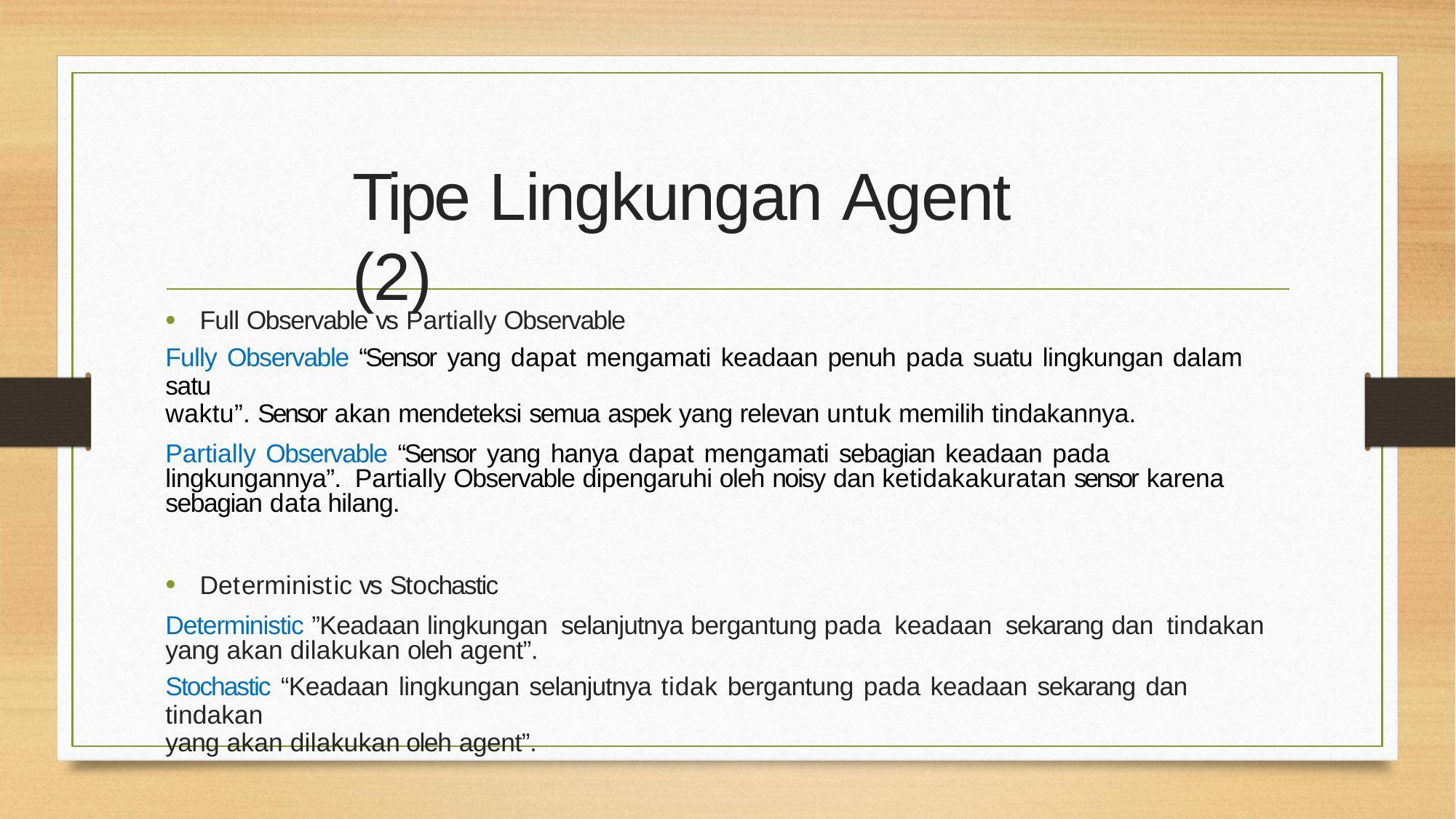

# Tipe Lingkungan Agent (2)
Full Observable vs Partially Observable
Fully Observable “Sensor yang dapat mengamati keadaan penuh pada suatu lingkungan dalam satu
waktu”. Sensor akan mendeteksi semua aspek yang relevan untuk memilih tindakannya.
Partially Observable “Sensor yang hanya dapat mengamati sebagian keadaan pada lingkungannya”.  Partially Observable dipengaruhi oleh noisy dan ketidakakuratan sensor karena sebagian data hilang.

Deterministic vs Stochastic
Deterministic ”Keadaan lingkungan selanjutnya bergantung pada keadaan sekarang dan tindakan  yang akan dilakukan oleh agent”.
Stochastic “Keadaan lingkungan selanjutnya tidak bergantung pada keadaan sekarang dan tindakan
yang akan dilakukan oleh agent”.